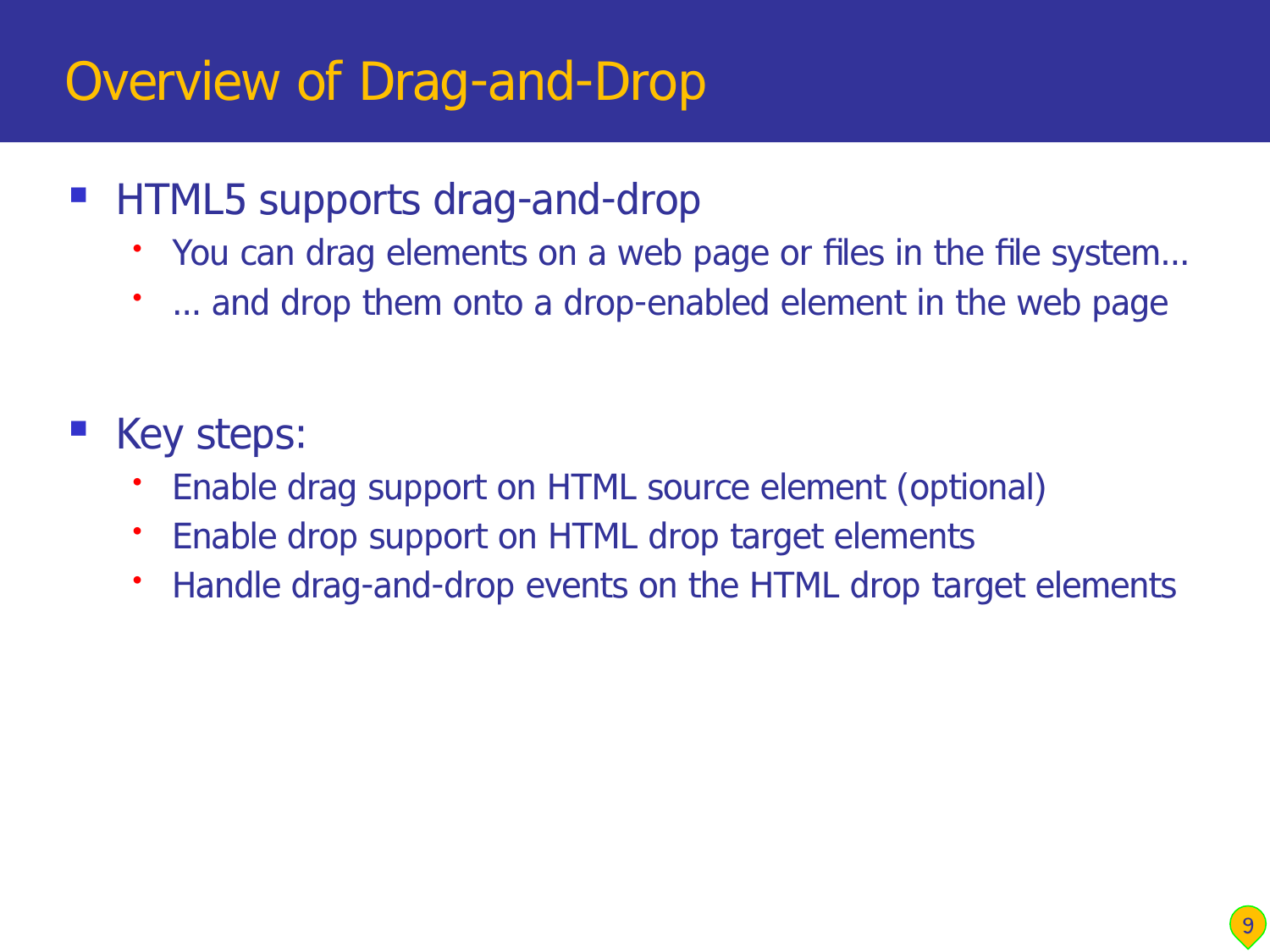

# Overview of Drag-and-Drop
HTML5 supports drag-and-drop
You can drag elements on a web page or files in the file system…
… and drop them onto a drop-enabled element in the web page

Key steps:
Enable drag support on HTML source element (optional)
Enable drop support on HTML drop target elements
Handle drag-and-drop events on the HTML drop target elements

9